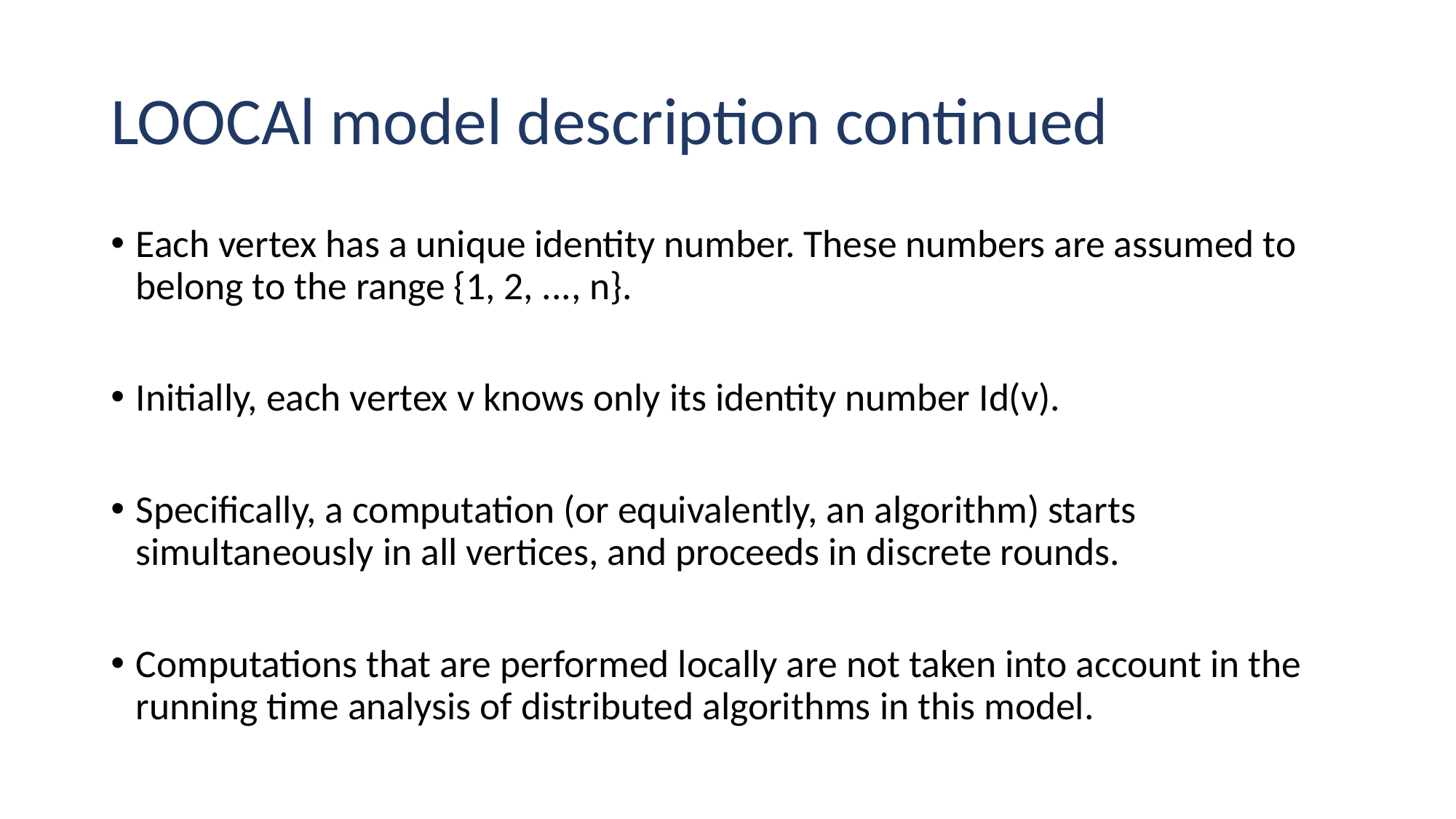

# LOOCAl model description continued
Each vertex has a unique identity number. These numbers are assumed to belong to the range {1, 2, ..., n}.

Initially, each vertex v knows only its identity number Id(v).

Specifically, a computation (or equivalently, an algorithm) starts simultaneously in all vertices, and proceeds in discrete rounds.

Computations that are performed locally are not taken into account in the running time analysis of distributed algorithms in this model.